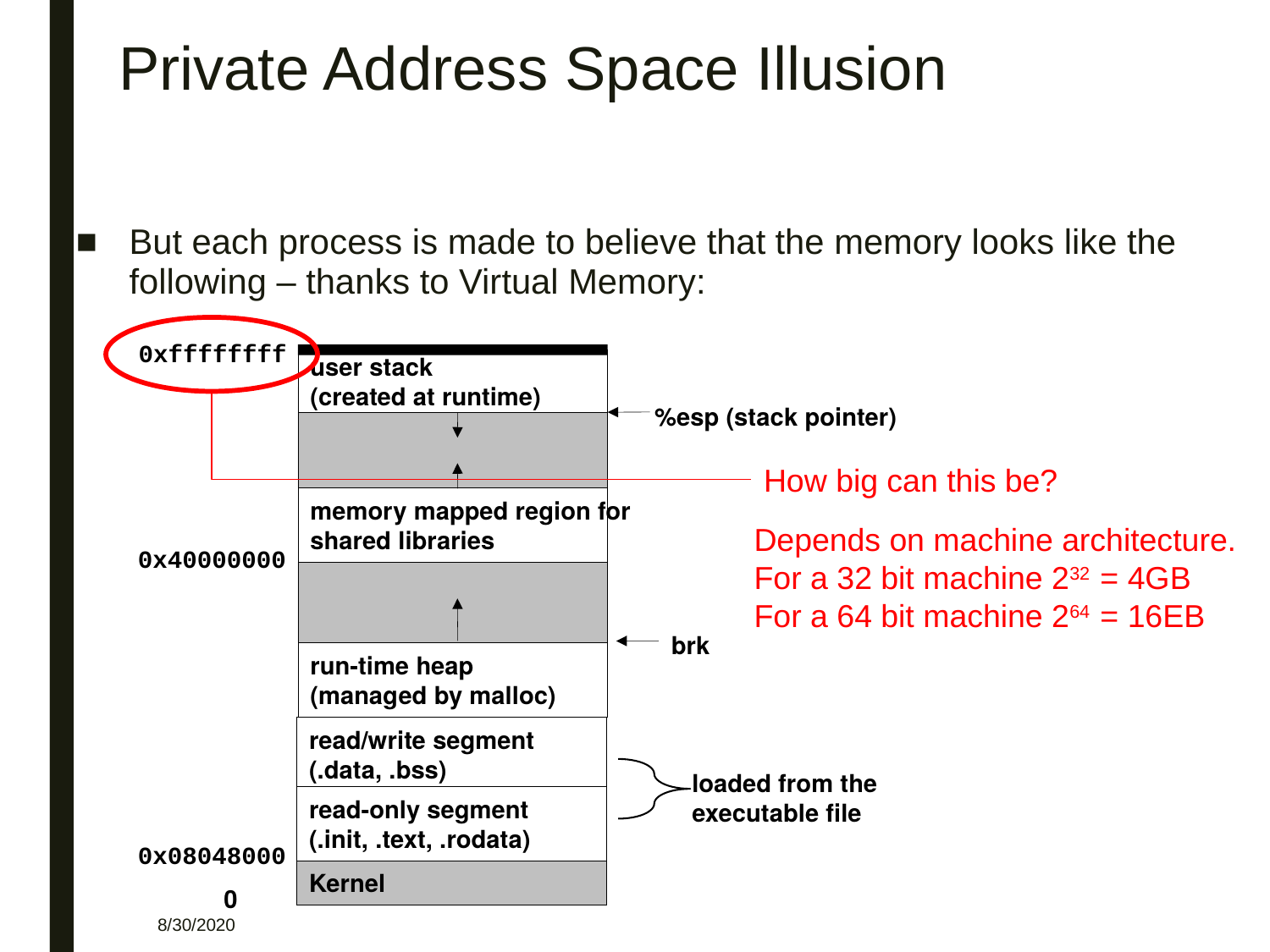

# Private Address Space Illusion
But each process is made to believe that the memory looks like the following – thanks to Virtual Memory:

How big can this be?
0xffffffff
user stack
(created at runtime)

%esp (stack pointer)

memory mapped region for
shared libraries
0x40000000

brk

run-time heap
(managed by malloc)
read/write segment
(.data, .bss)

loaded from the
executable file
read-only segment
(.init, .text, .rodata)
0x08048000
Kernel
0
Depends on machine architecture.
For a 32 bit machine 232  = 4GB
For a 64 bit machine 264  = 16EB
8/30/2020